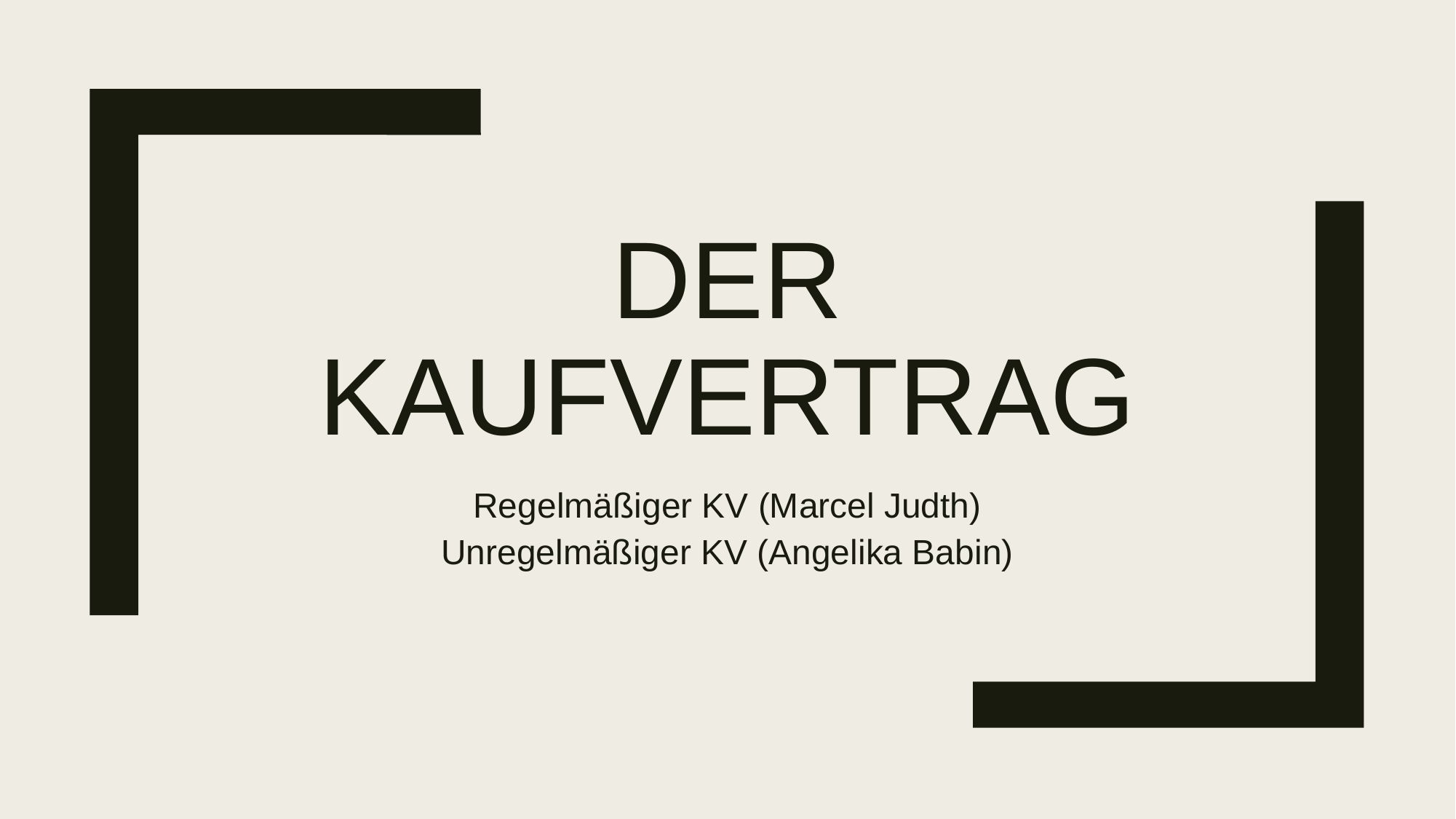

# Der Kaufvertrag
Regelmäßiger KV (Marcel Judth)
Unregelmäßiger KV (Angelika Babin)